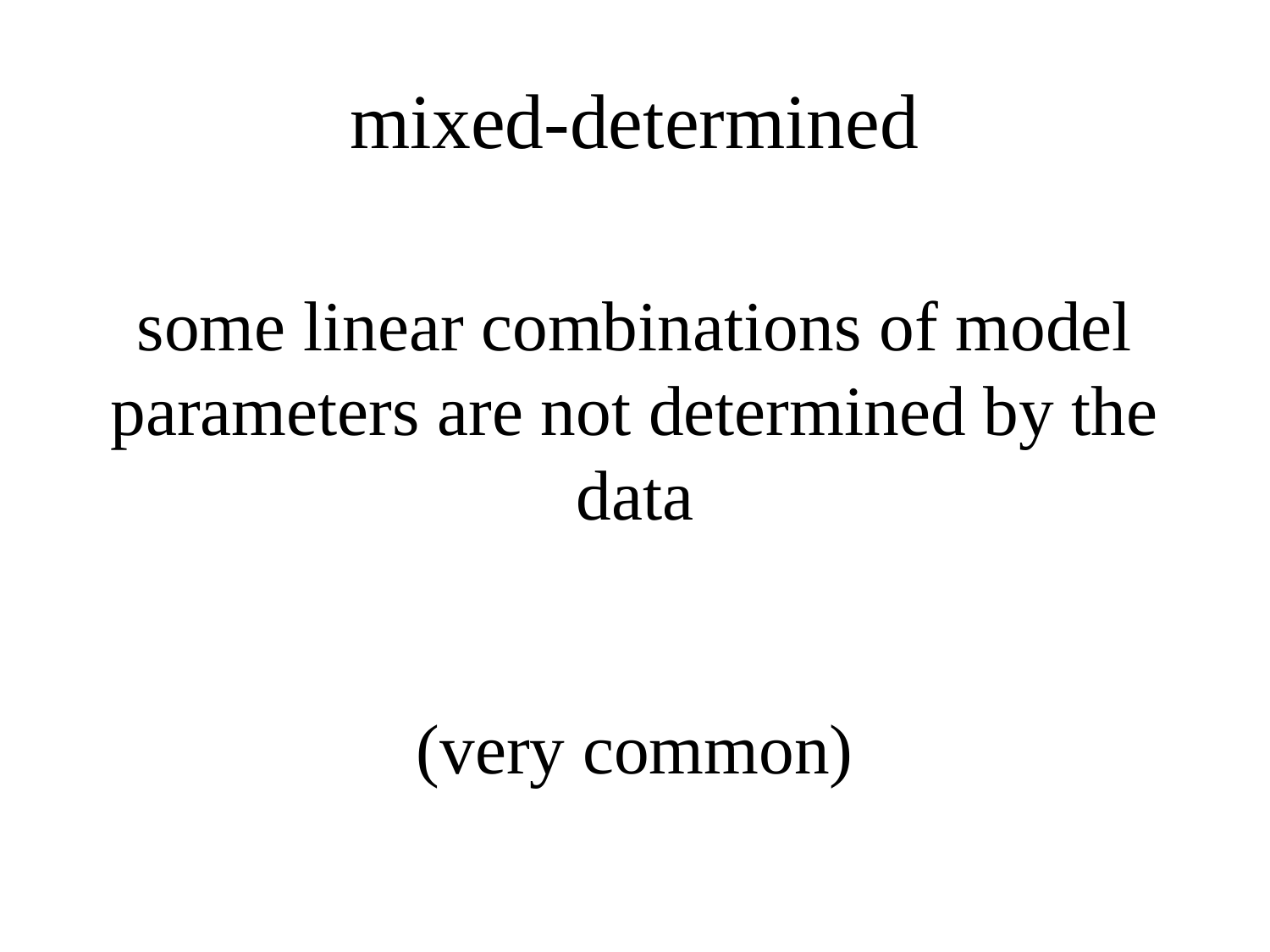

# mixed-determined
some linear combinations of model parameters are not determined by the data

(very common)